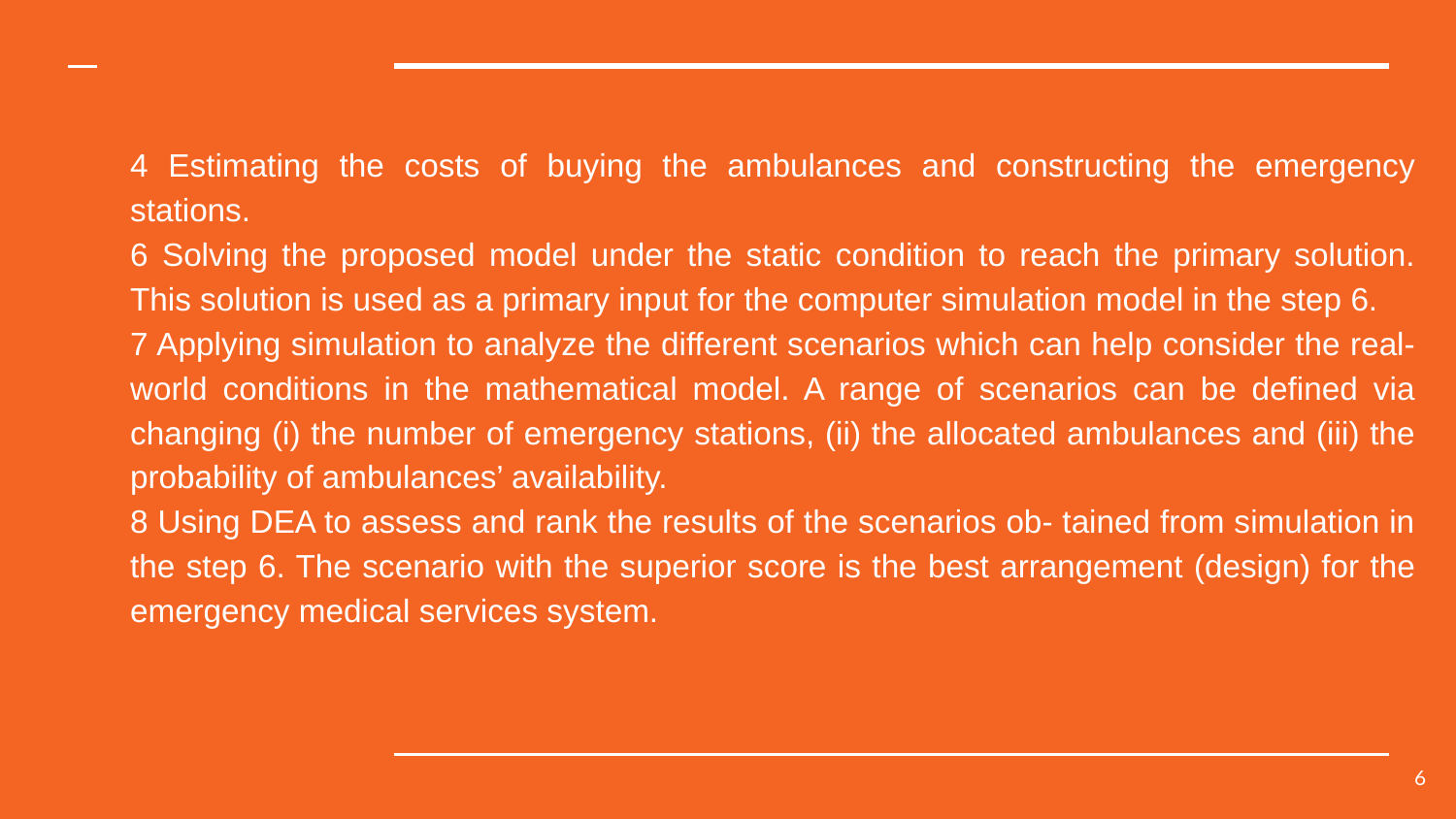

4 Estimating the costs of buying the ambulances and constructing the emergency stations.
6 Solving the proposed model under the static condition to reach the primary solution. This solution is used as a primary input for the computer simulation model in the step 6.
7 Applying simulation to analyze the different scenarios which can help consider the real-world conditions in the mathematical model. A range of scenarios can be defined via changing (i) the number of emergency stations, (ii) the allocated ambulances and (iii) the probability of ambulances’ availability.
8 Using DEA to assess and rank the results of the scenarios ob- tained from simulation in the step 6. The scenario with the superior score is the best arrangement (design) for the emergency medical services system.

6